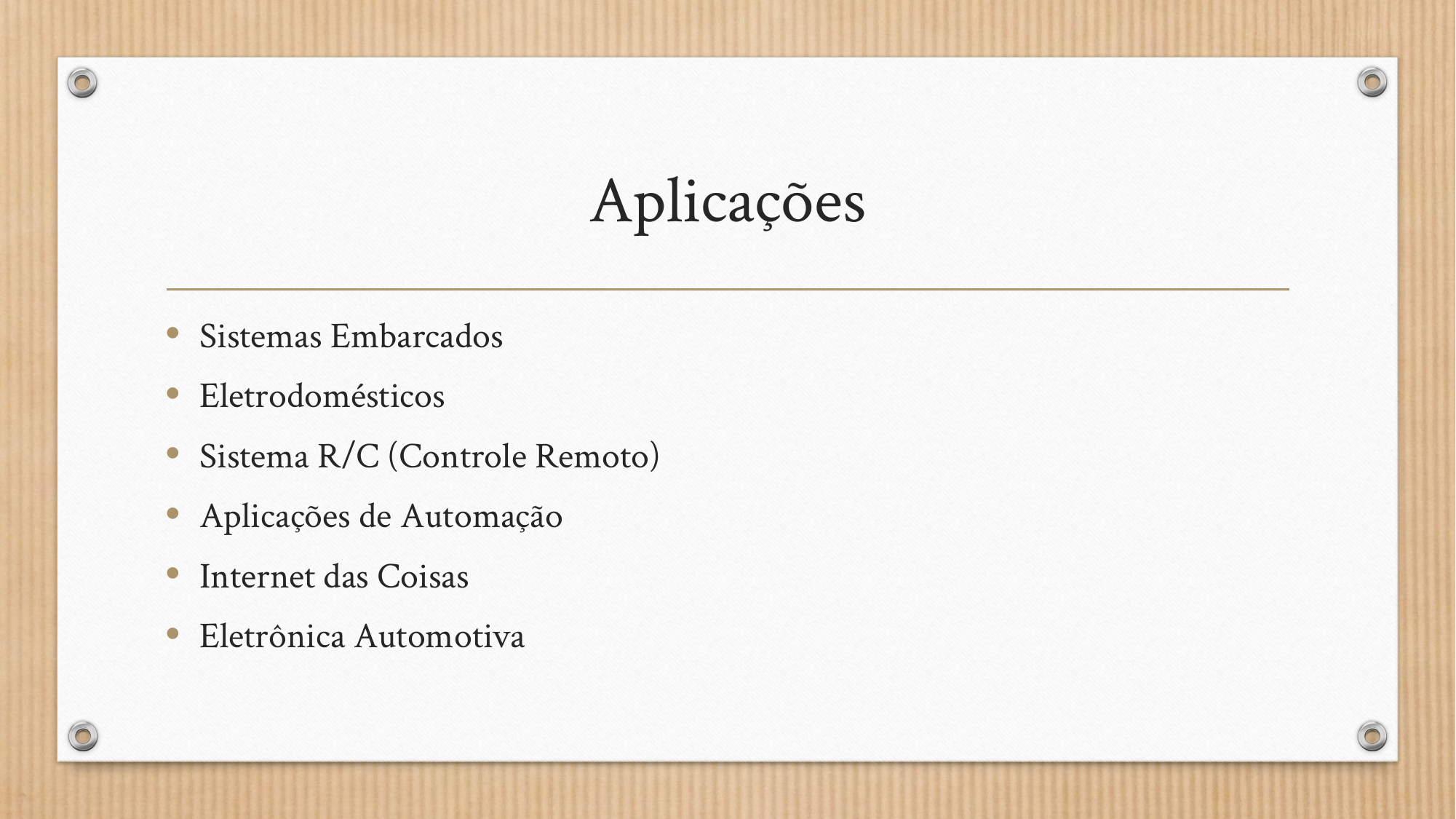

# Aplicações
Sistemas Embarcados
Eletrodomésticos
Sistema R/C (Controle Remoto)
Aplicações de Automação
Internet das Coisas
Eletrônica Automotiva